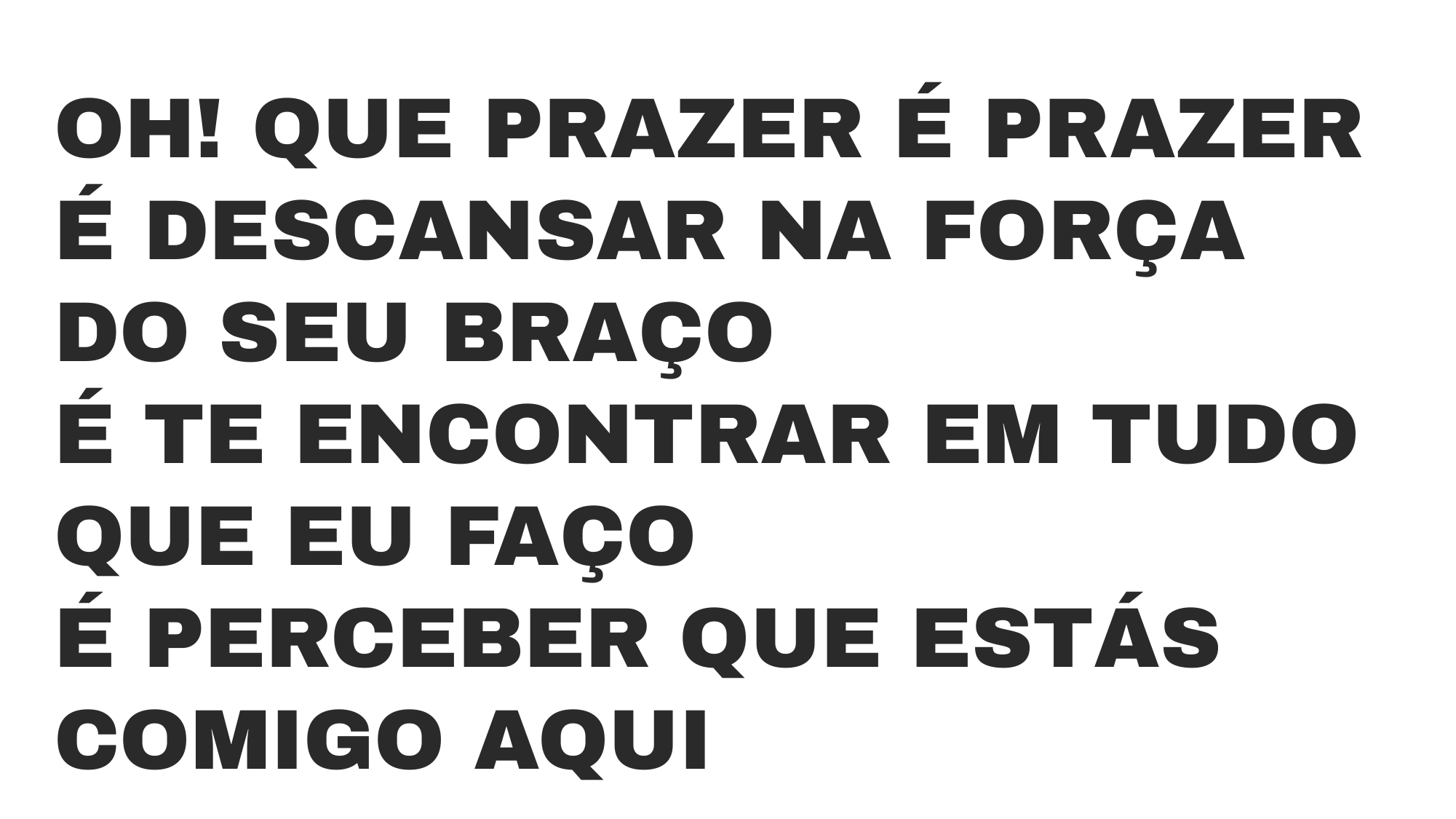

OH! QUE PRAZER É PRAZER
É DESCANSAR NA FORÇA DO SEU BRAÇO
É TE ENCONTRAR EM TUDO QUE EU FAÇO
É PERCEBER QUE ESTÁS COMIGO AQUI